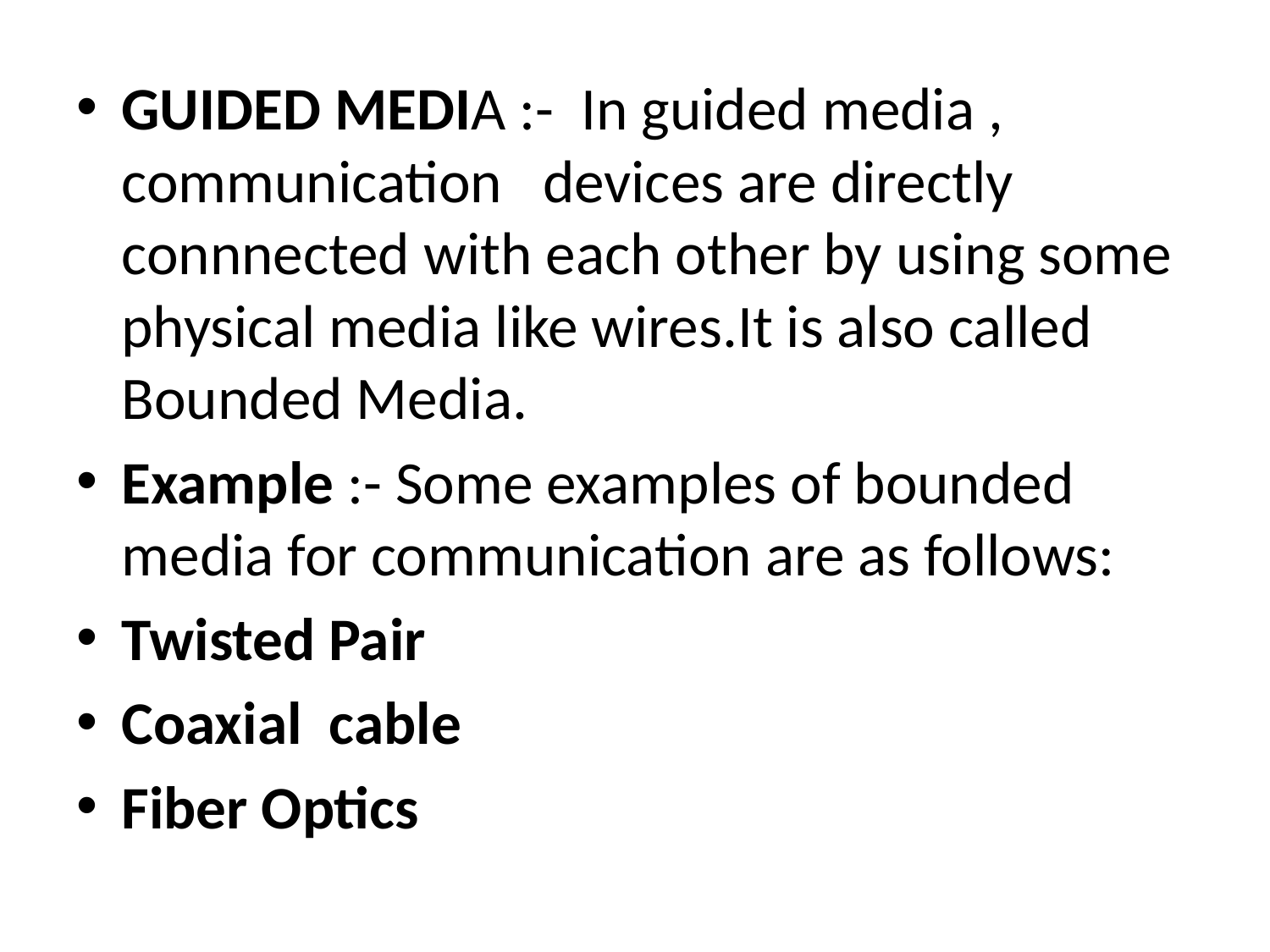

#
GUIDED MEDIA :-  In guided media , communication   devices are directly connnected with each other by using some physical media like wires.It is also called Bounded Media.
Example :- Some examples of bounded media for communication are as follows:
Twisted Pair
Coaxial  cable
Fiber Optics